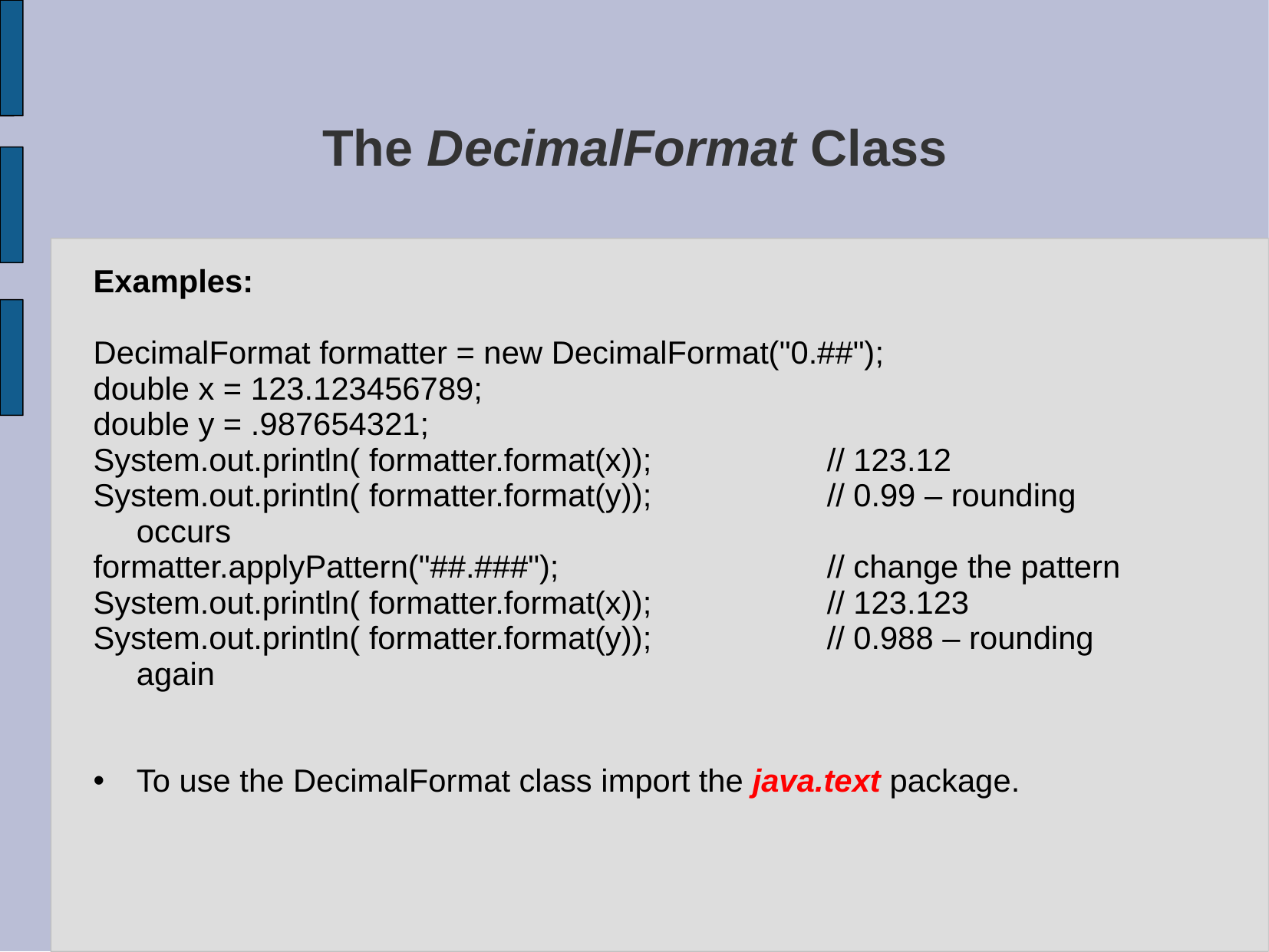

# The DecimalFormat Class
Examples:

DecimalFormat formatter = new DecimalFormat("0.##");
double x = 123.123456789;
double y = .987654321;
System.out.println( formatter.format(x));		// 123.12
System.out.println( formatter.format(y));		// 0.99 – rounding occurs
formatter.applyPattern("##.###");			// change the pattern
System.out.println( formatter.format(x));		// 123.123
System.out.println( formatter.format(y));		// 0.988 – rounding again

To use the DecimalFormat class import the java.text package.